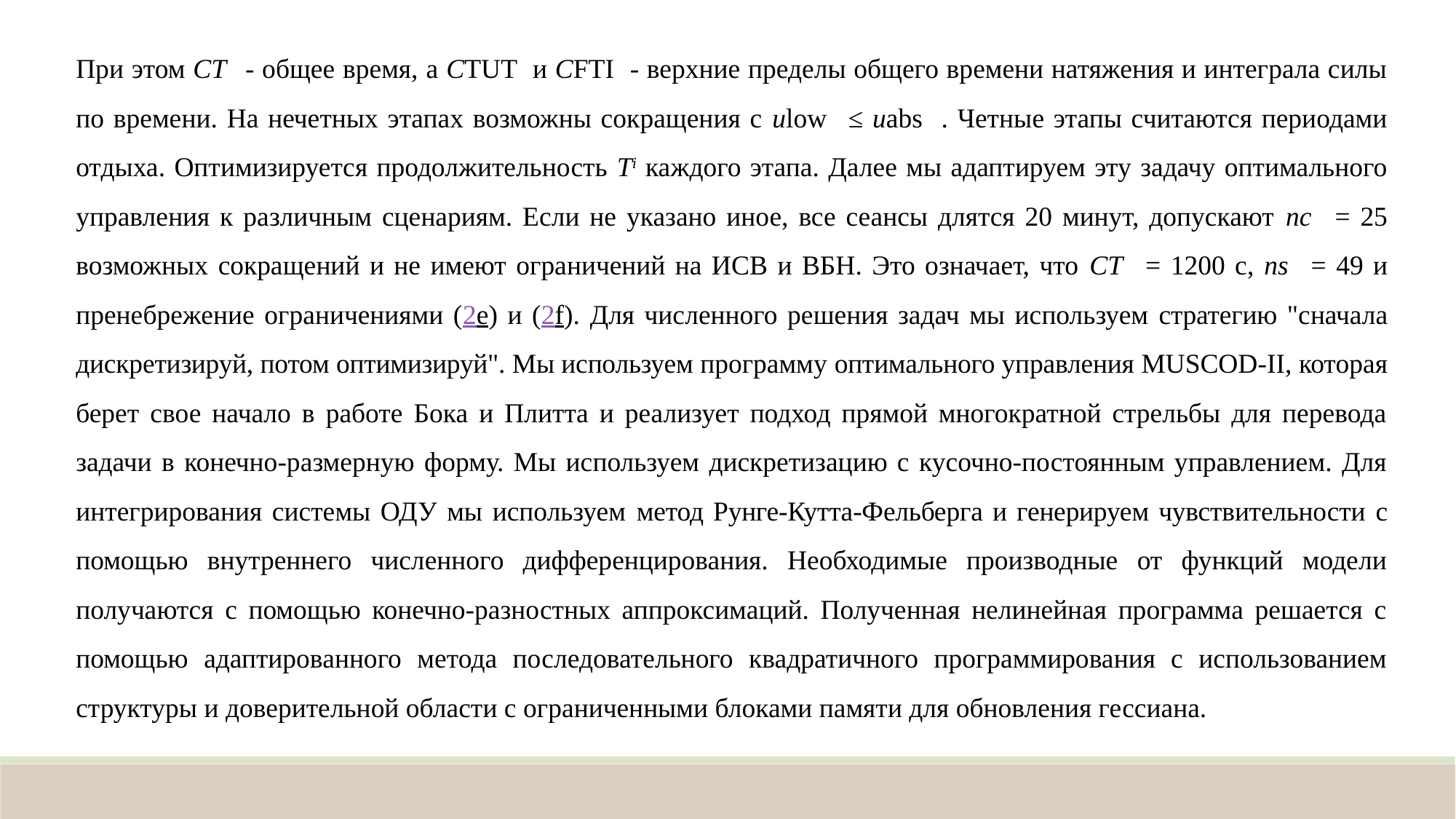

При этом CT  - общее время, а CTUT  и CFTI  - верхние пределы общего времени натяжения и интеграла силы по времени. На нечетных этапах возможны сокращения с ulow  ≤ uabs  . Четные этапы считаются периодами отдыха. Оптимизируется продолжительность Ti каждого этапа. Далее мы адаптируем эту задачу оптимального управления к различным сценариям. Если не указано иное, все сеансы длятся 20 минут, допускают nc  = 25 возможных сокращений и не имеют ограничений на ИСВ и ВБН. Это означает, что CT  = 1200 с, ns  = 49 и пренебрежение ограничениями (2e) и (2f). Для численного решения задач мы используем стратегию "сначала дискретизируй, потом оптимизируй". Мы используем программу оптимального управления MUSCOD-II, которая берет свое начало в работе Бока и Плитта и реализует подход прямой многократной стрельбы для перевода задачи в конечно-размерную форму. Мы используем дискретизацию с кусочно-постоянным управлением. Для интегрирования системы ОДУ мы используем метод Рунге-Кутта-Фельберга и генерируем чувствительности с помощью внутреннего численного дифференцирования. Необходимые производные от функций модели получаются с помощью конечно-разностных аппроксимаций. Полученная нелинейная программа решается с помощью адаптированного метода последовательного квадратичного программирования с использованием структуры и доверительной области с ограниченными блоками памяти для обновления гессиана.